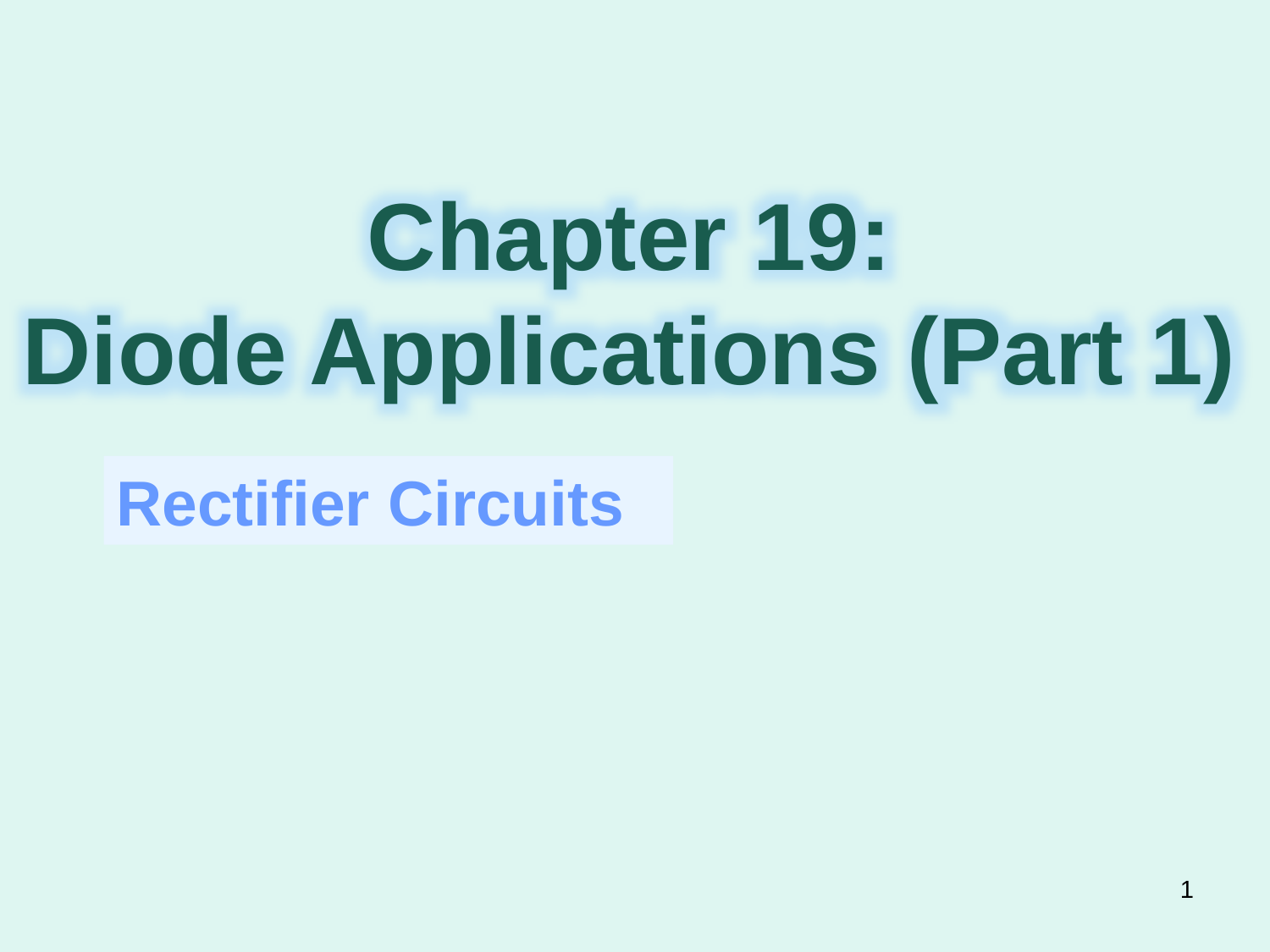

Chapter 19:
Diode Applications (Part 1)
Rectifier Circuits

1